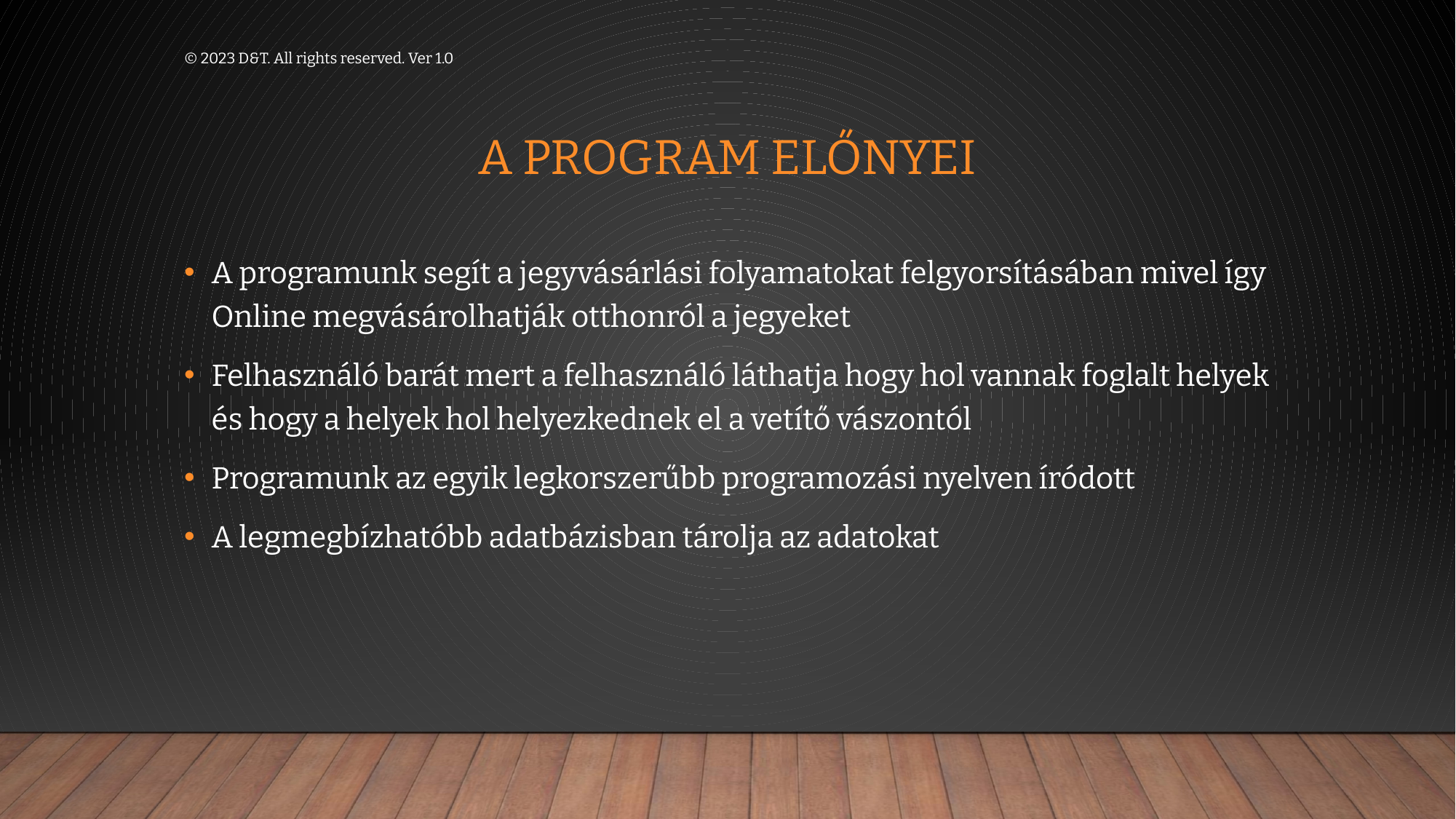

© 2023 D&T. All rights reserved. Ver 1.0
# A program előnyei
A programunk segít a jegyvásárlási folyamatokat felgyorsításában mivel így Online megvásárolhatják otthonról a jegyeket
Felhasználó barát mert a felhasználó láthatja hogy hol vannak foglalt helyek és hogy a helyek hol helyezkednek el a vetítő vászontól
Programunk az egyik legkorszerűbb programozási nyelven íródott
A legmegbízhatóbb adatbázisban tárolja az adatokat